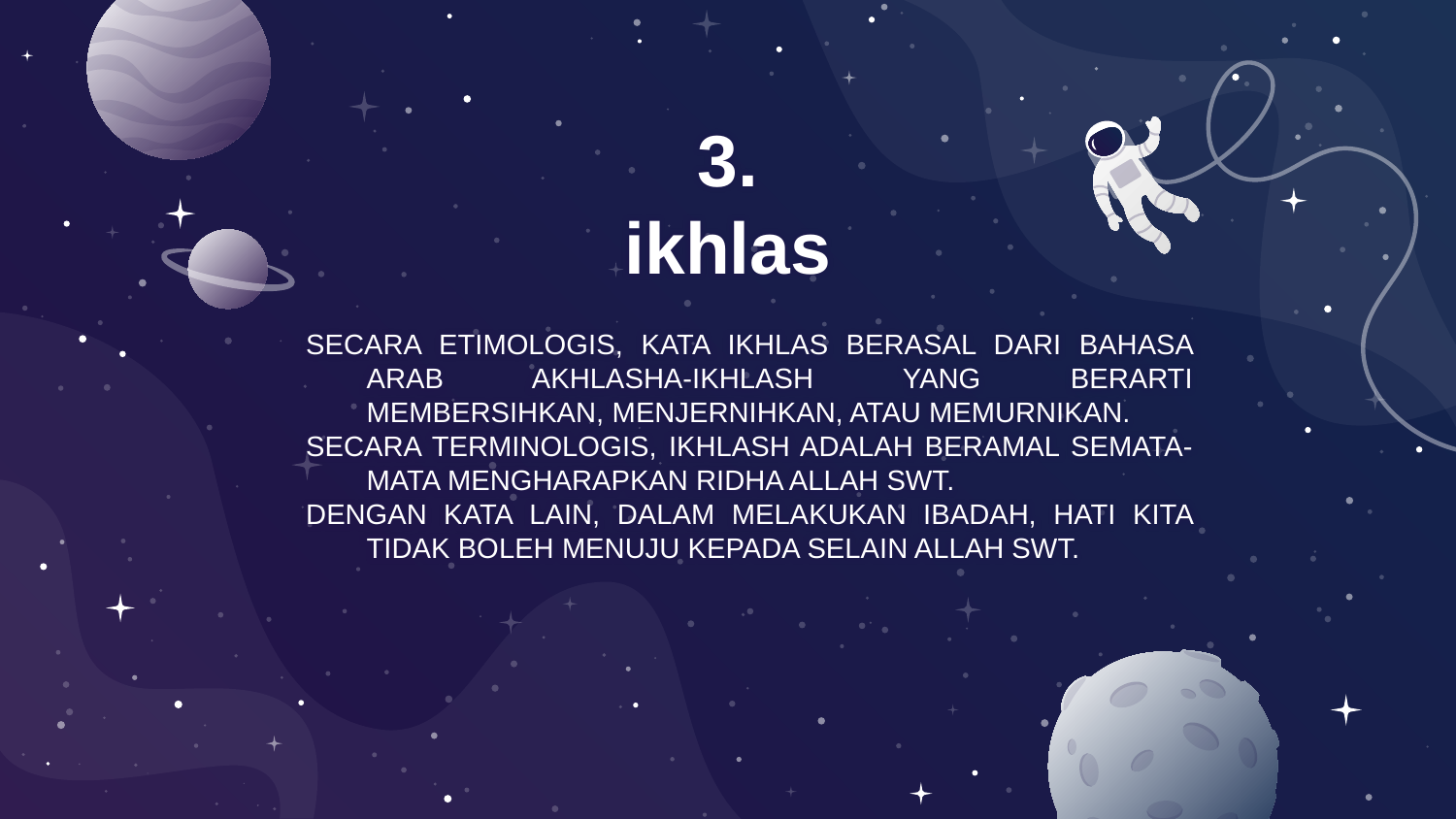

# 3.
ikhlas
Secara etimologis, kata ikhlas berasal dari bahasa Arab akhlasha-ikhlash yang berarti membersihkan, menjernihkan, atau memurnikan.
Secara terminologis, ikhlash adalah beramal semata-mata mengharapkan ridha Allah SWT.
Dengan kata lain, dalam melakukan ibadah, hati kita tidak boleh menuju kepada selain Allah SWT.